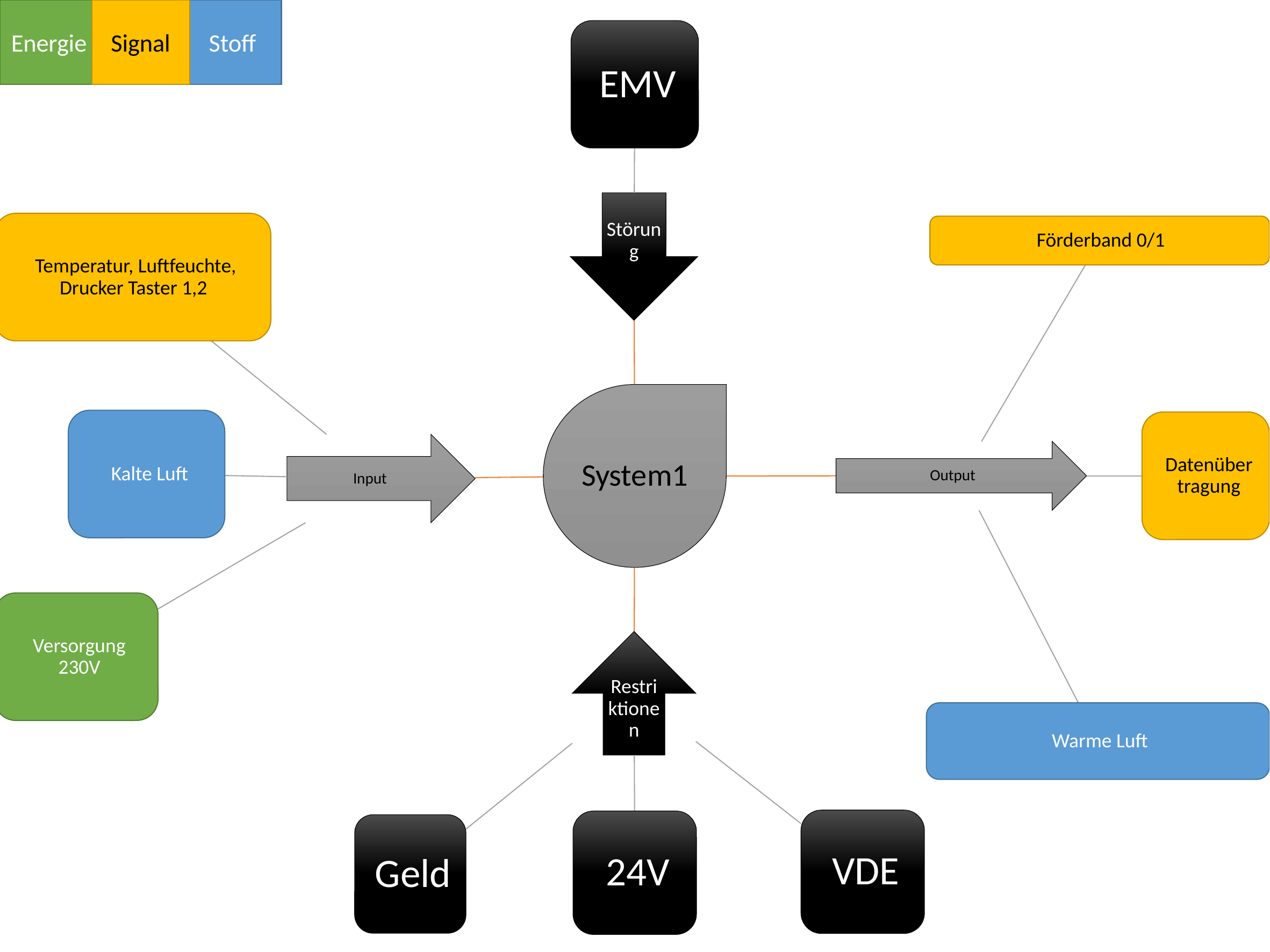

Energie
System1
Störung
EMV
Output
Förderband 0/1
Datenübertragung
Warme Luft
Restriktionen
VDE
24V
Geld
Input
Versorgung 230V
Kalte Luft
Temperatur, Luftfeuchte, Drucker Taster 1,2
Signal
Stoff